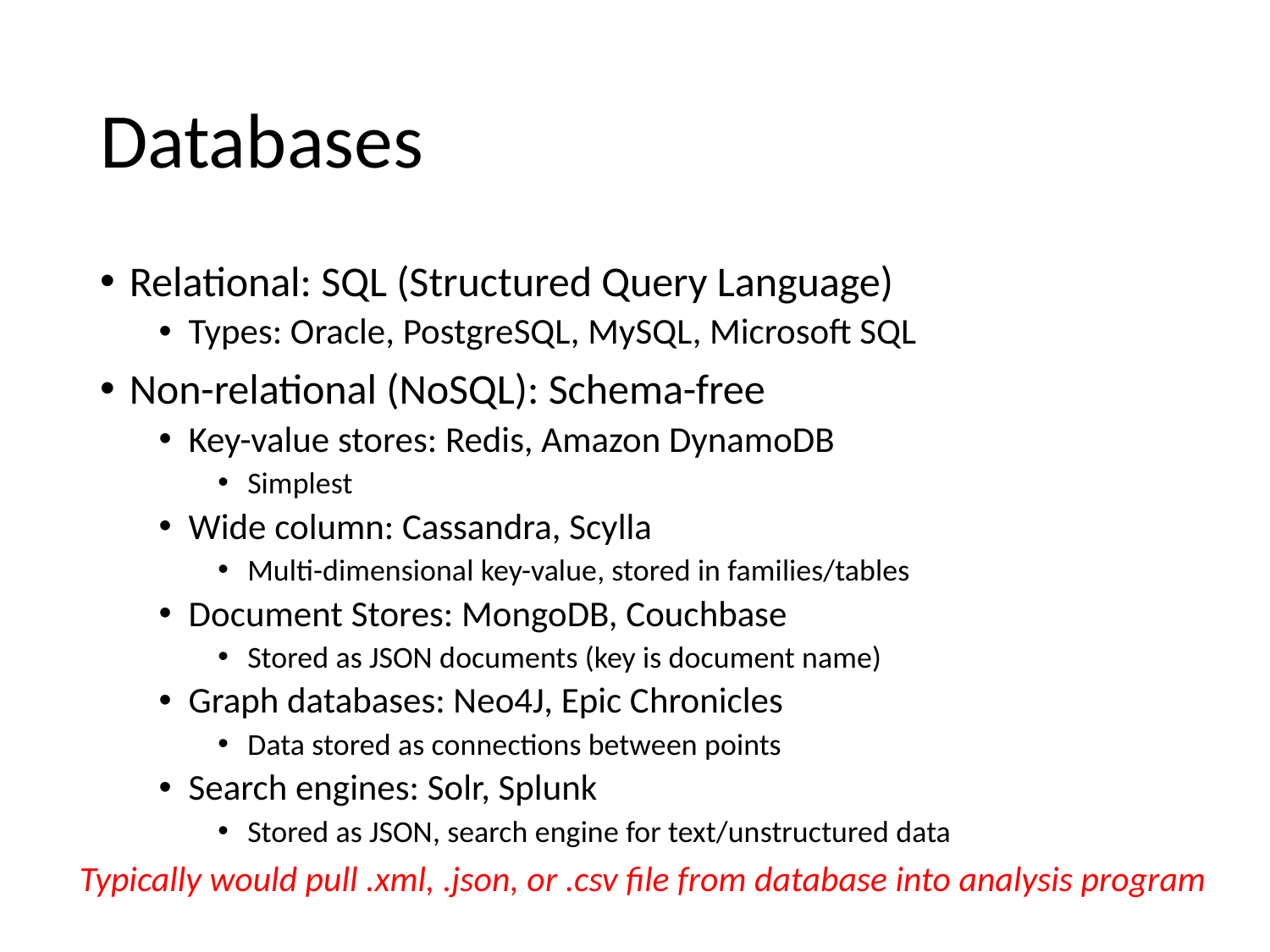

# Databases
Relational: SQL (Structured Query Language)
Types: Oracle, PostgreSQL, MySQL, Microsoft SQL
Non-relational (NoSQL): Schema-free
Key-value stores: Redis, Amazon DynamoDB
Simplest
Wide column: Cassandra, Scylla
Multi-dimensional key-value, stored in families/tables
Document Stores: MongoDB, Couchbase
Stored as JSON documents (key is document name)
Graph databases: Neo4J, Epic Chronicles
Data stored as connections between points
Search engines: Solr, Splunk
Stored as JSON, search engine for text/unstructured data
Typically would pull .xml, .json, or .csv file from database into analysis program